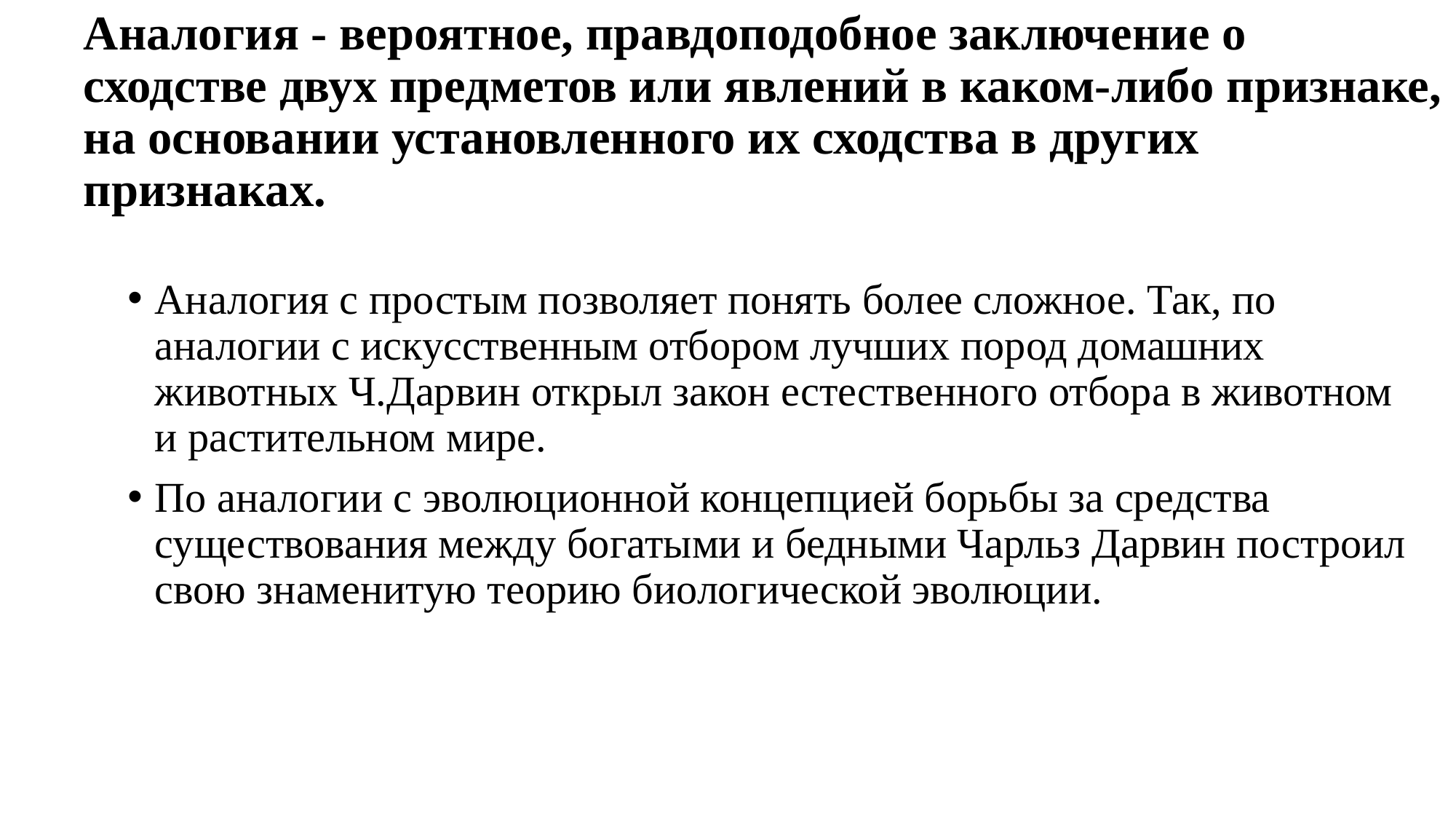

# Аналогия - вероятное, правдоподобное заключение о сходстве двух предметов или явлений в каком-либо признаке, на основании установленного их сходства в других признаках.
Аналогия с простым позволяет понять более сложное. Так, по аналогии с искусственным отбором лучших пород домашних животных Ч.Дарвин открыл закон естественного отбора в животном и растительном мире.
По аналогии с эволюционной концепцией борьбы за средства существования между богатыми и бедными Чарльз Дарвин построил свою знаменитую теорию биологической эволюции.